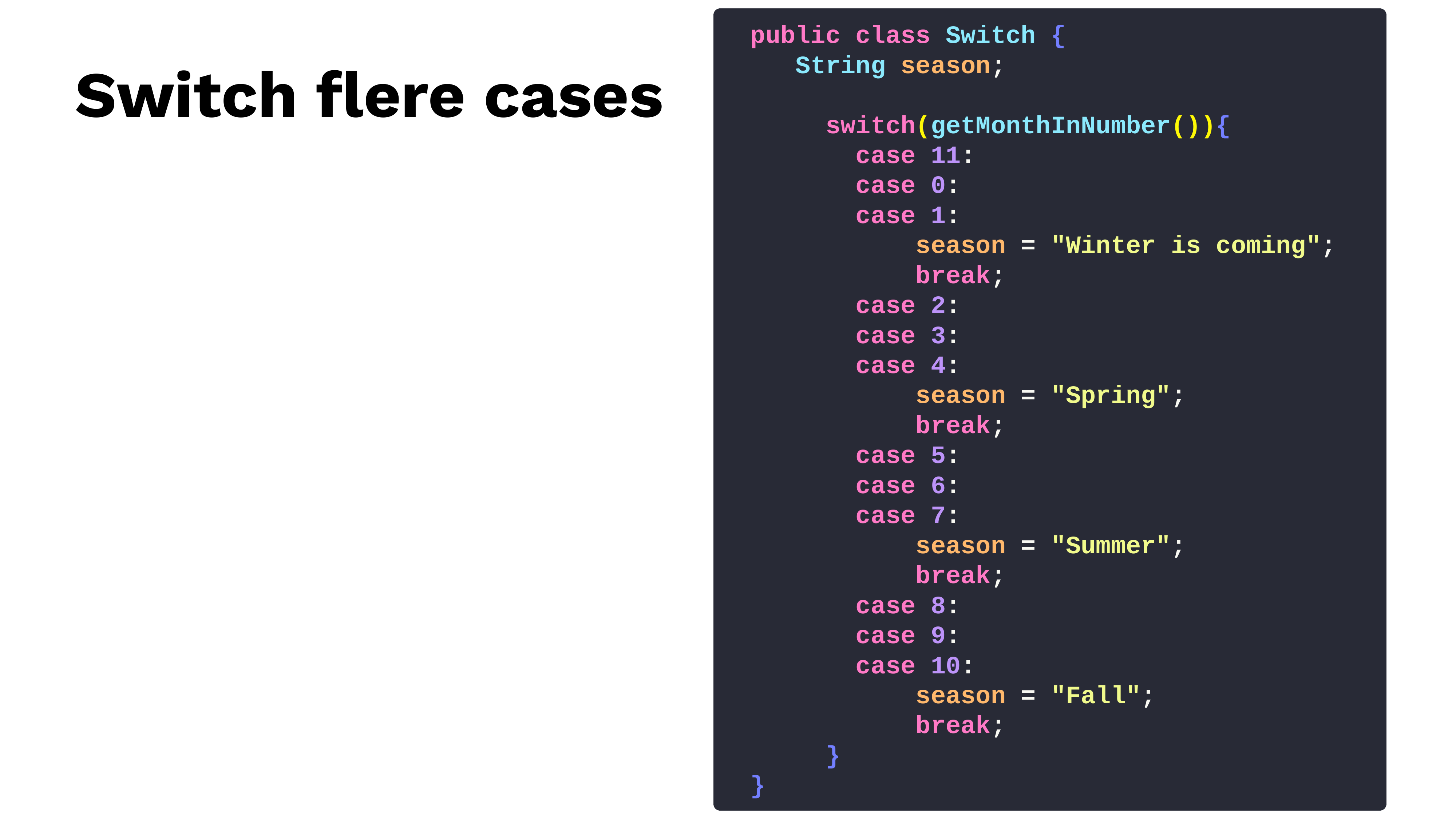

public class Switch {
   String season;

     switch(getMonthInNumber()){
       case 11:
       case 0:
       case 1:
           season = "Winter is coming";
           break;
       case 2:
       case 3:
       case 4:
           season = "Spring";
           break;
       case 5:
       case 6:
       case 7:
           season = "Summer";
           break;
       case 8:
       case 9:
       case 10:
           season = "Fall";
           break;
     }
}
# Switch flere cases